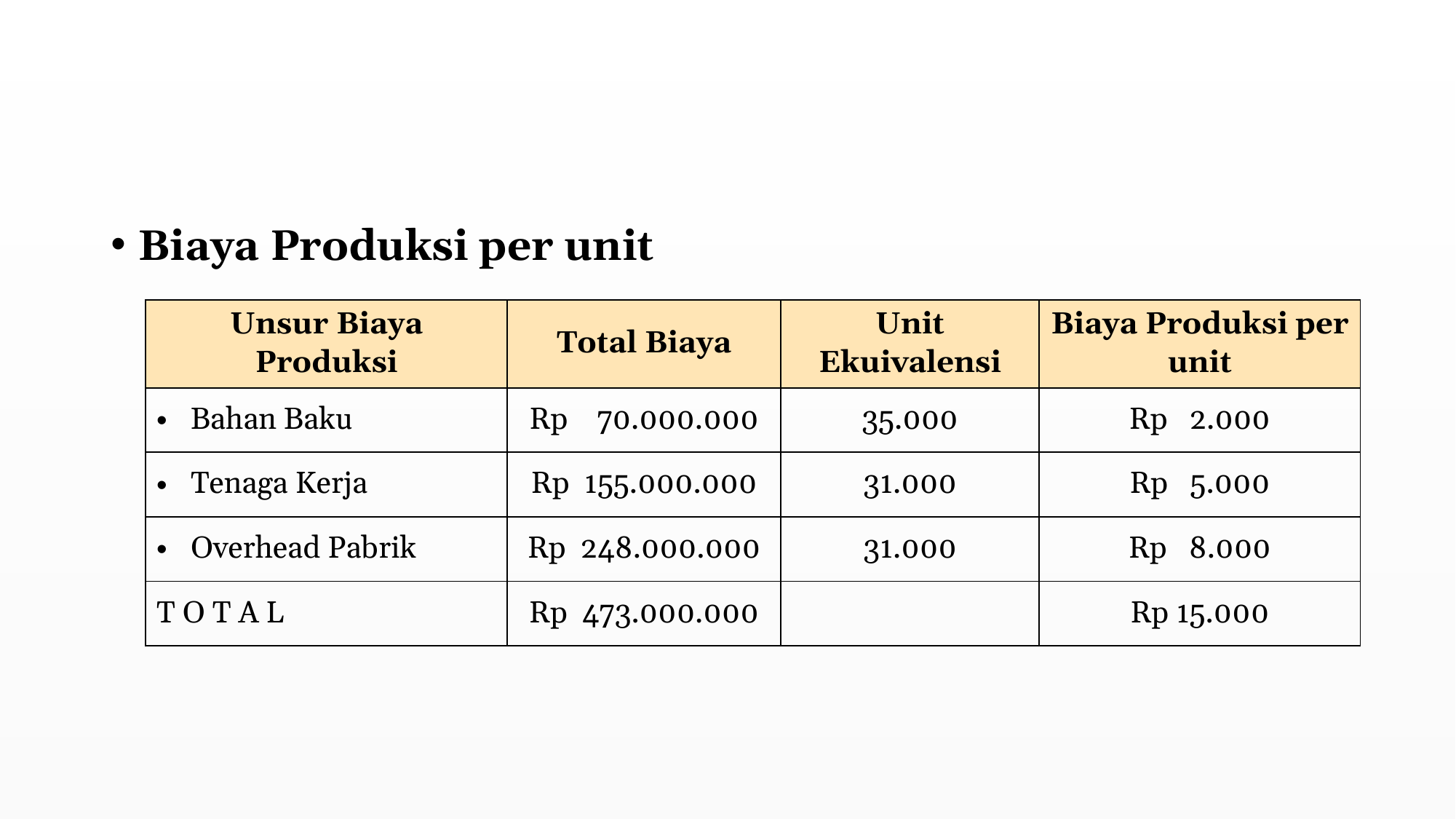

#
Biaya Produksi per unit

| Unsur Biaya Produksi | Total Biaya | Unit Ekuivalensi | Biaya Produksi per unit |
| --- | --- | --- | --- |
| Bahan Baku | Rp 70.000.000 | 35.000 | Rp 2.000 |
| Tenaga Kerja | Rp 155.000.000 | 31.000 | Rp 5.000 |
| Overhead Pabrik | Rp 248.000.000 | 31.000 | Rp 8.000 |
| T O T A L | Rp 473.000.000 |  | Rp 15.000 |